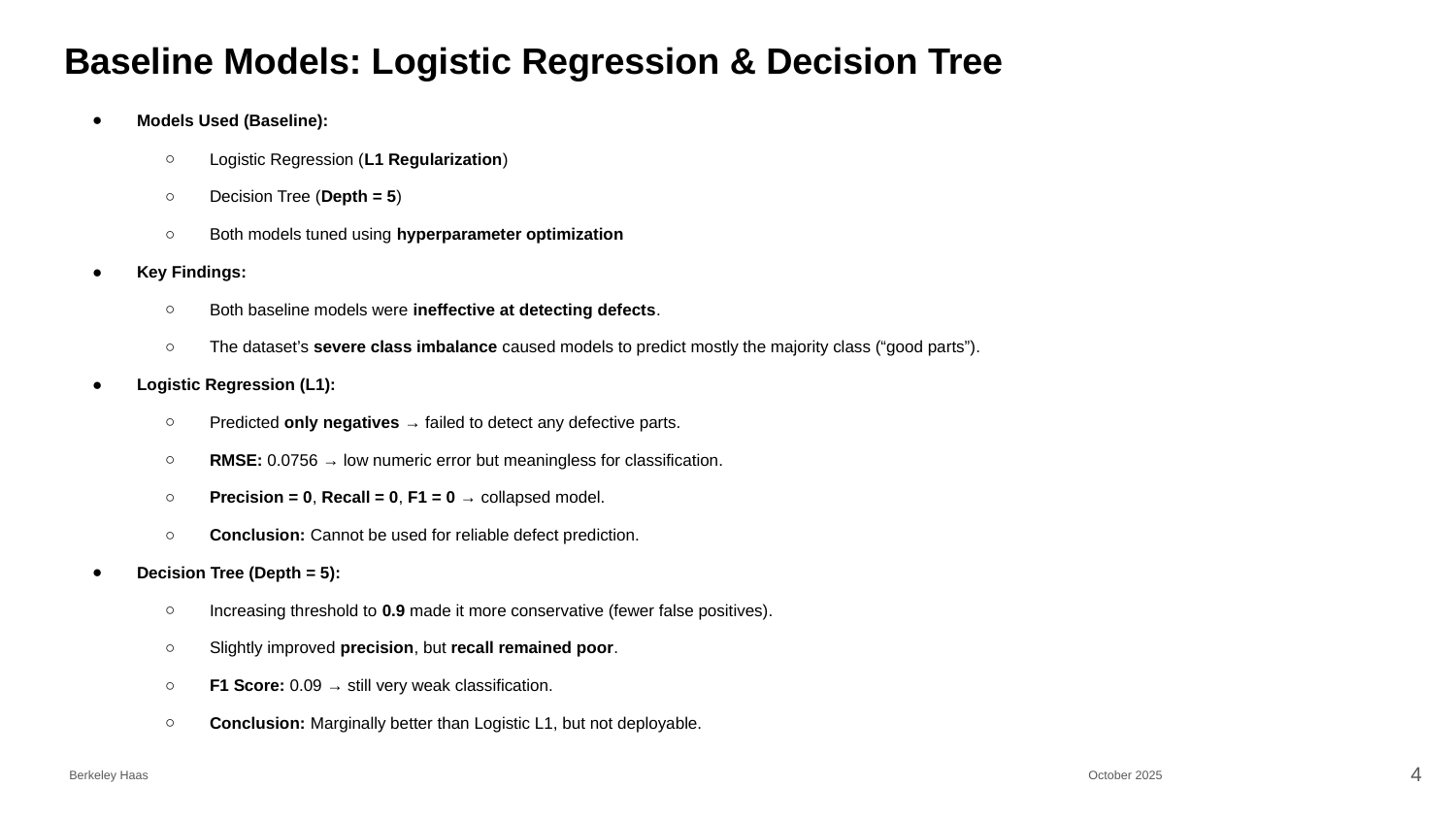

# Baseline Models: Logistic Regression & Decision Tree
Models Used (Baseline):
Logistic Regression (L1 Regularization)
Decision Tree (Depth = 5)
Both models tuned using hyperparameter optimization
Key Findings:
Both baseline models were ineffective at detecting defects.
The dataset’s severe class imbalance caused models to predict mostly the majority class (“good parts”).
Logistic Regression (L1):
Predicted only negatives → failed to detect any defective parts.
RMSE: 0.0756 → low numeric error but meaningless for classification.
Precision = 0, Recall = 0, F1 = 0 → collapsed model.
Conclusion: Cannot be used for reliable defect prediction.
Decision Tree (Depth = 5):
Increasing threshold to 0.9 made it more conservative (fewer false positives).
Slightly improved precision, but recall remained poor.
F1 Score: 0.09 → still very weak classification.
Conclusion: Marginally better than Logistic L1, but not deployable.

4